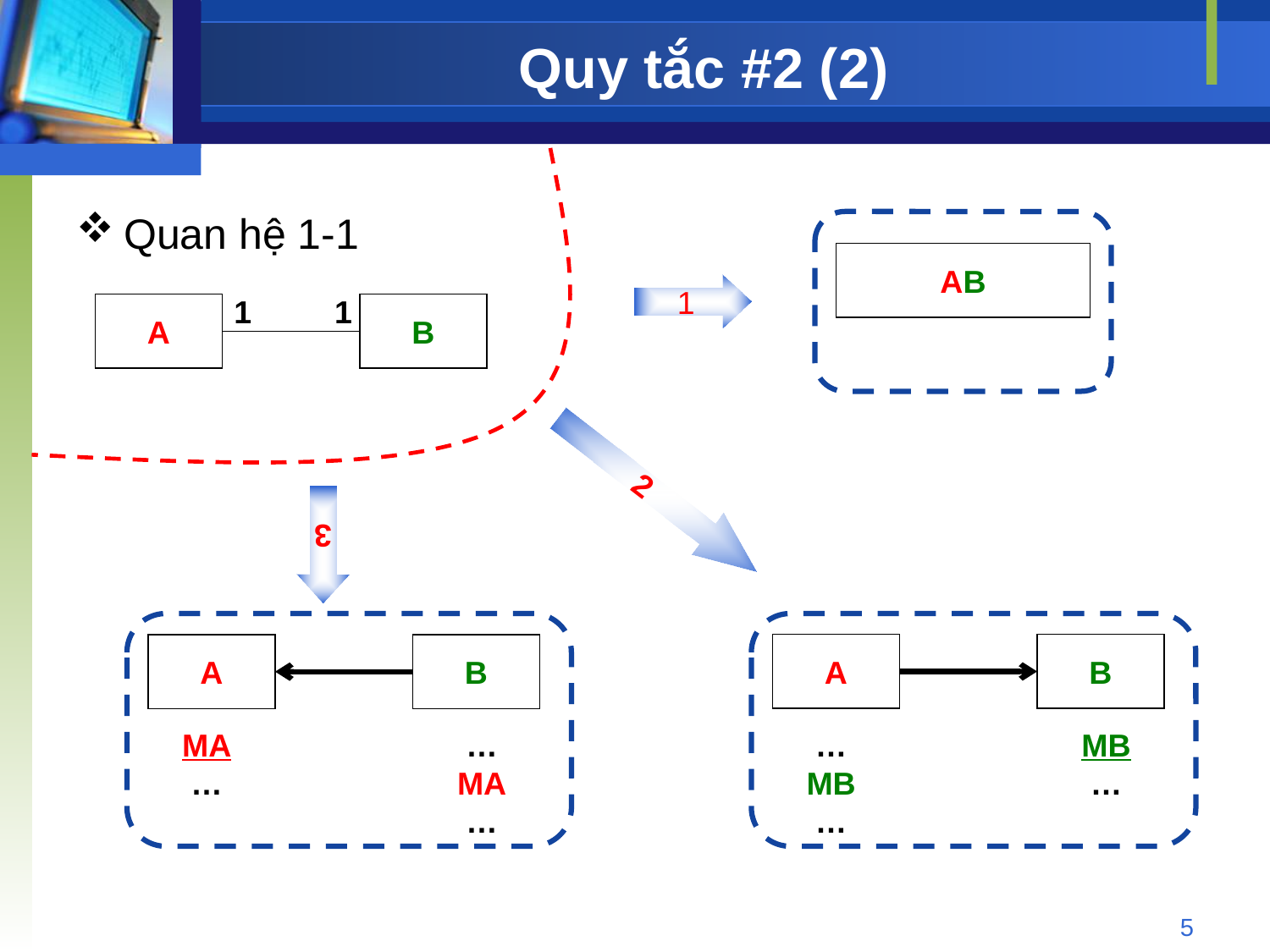

# Quy tắc #2 (2)

Quan hệ 1-1

AB
1
1
1
A
B
2

A
B
…
MB
…
MB
…
3

A
B
MA
…
…
MA
…
5